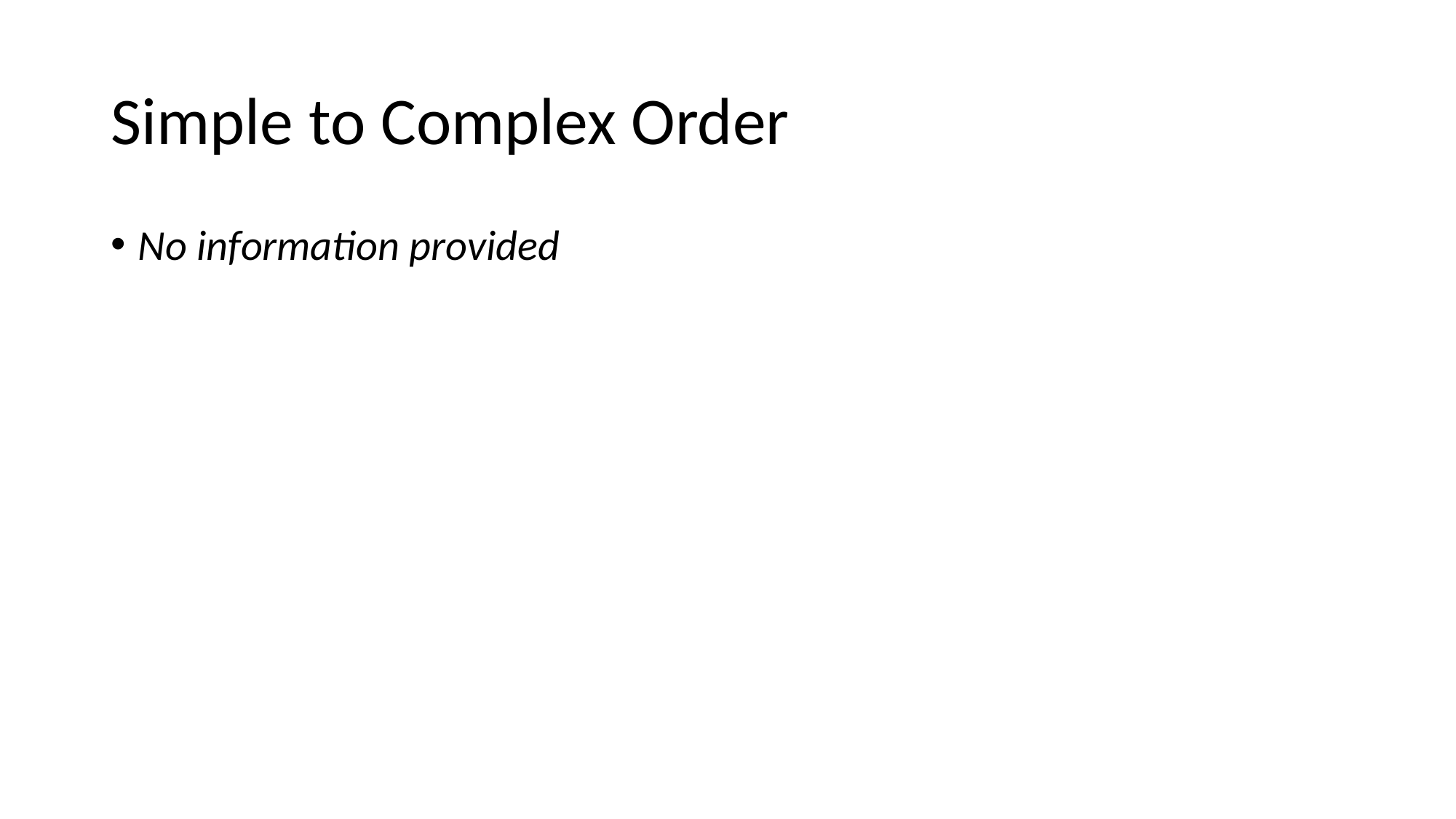

# Simple to Complex Order
No information provided